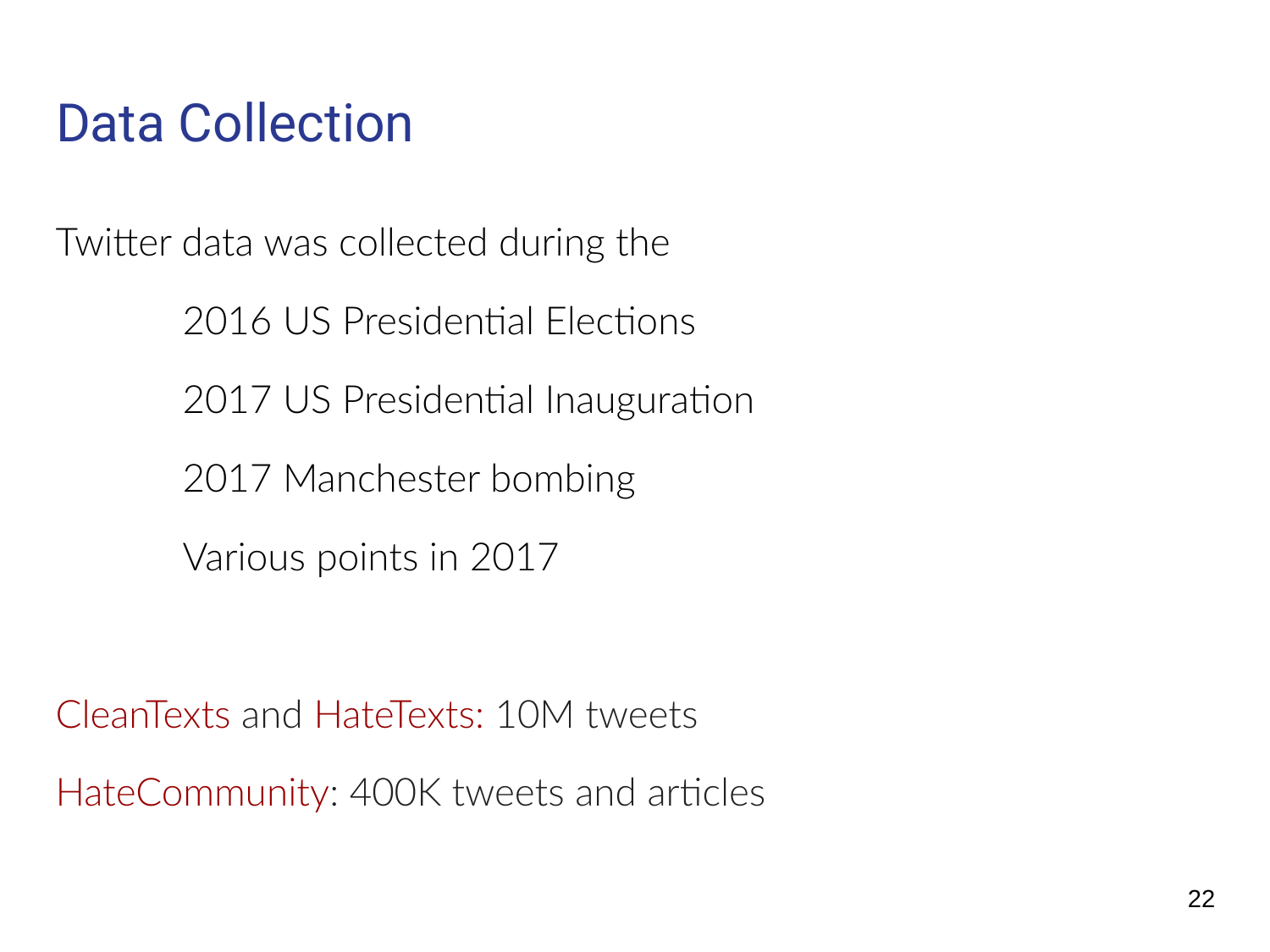

# Data Collection
Twitter data was collected during the
	2016 US Presidential Elections
	2017 US Presidential Inauguration
	2017 Manchester bombing
	Various points in 2017

CleanTexts and HateTexts: 10M tweets
HateCommunity: 400K tweets and articles
22